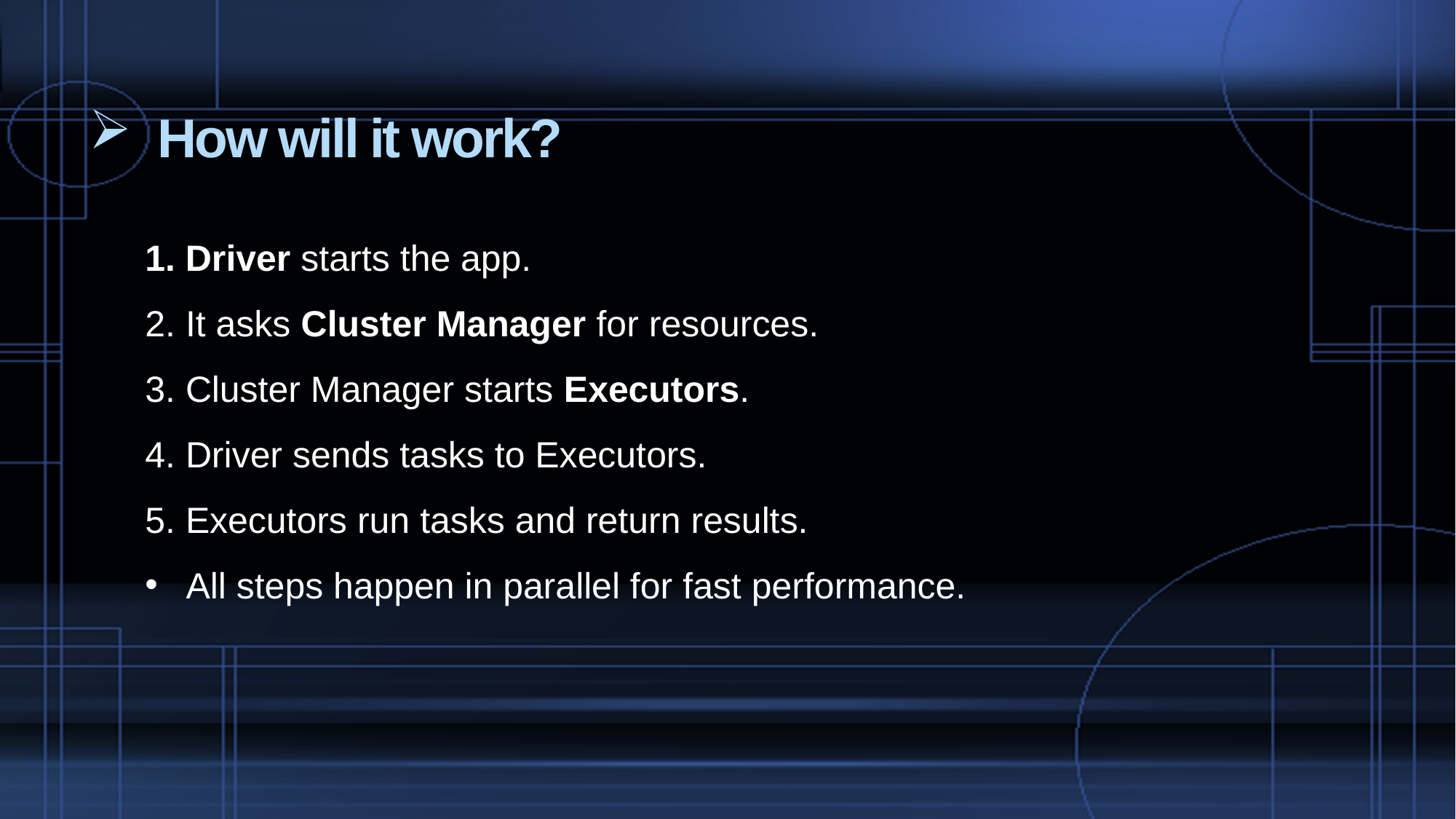

# How will it work?
1. Driver starts the app.
 It asks Cluster Manager for resources.
 Cluster Manager starts Executors.
 Driver sends tasks to Executors.
 Executors run tasks and return results.
All steps happen in parallel for fast performance.